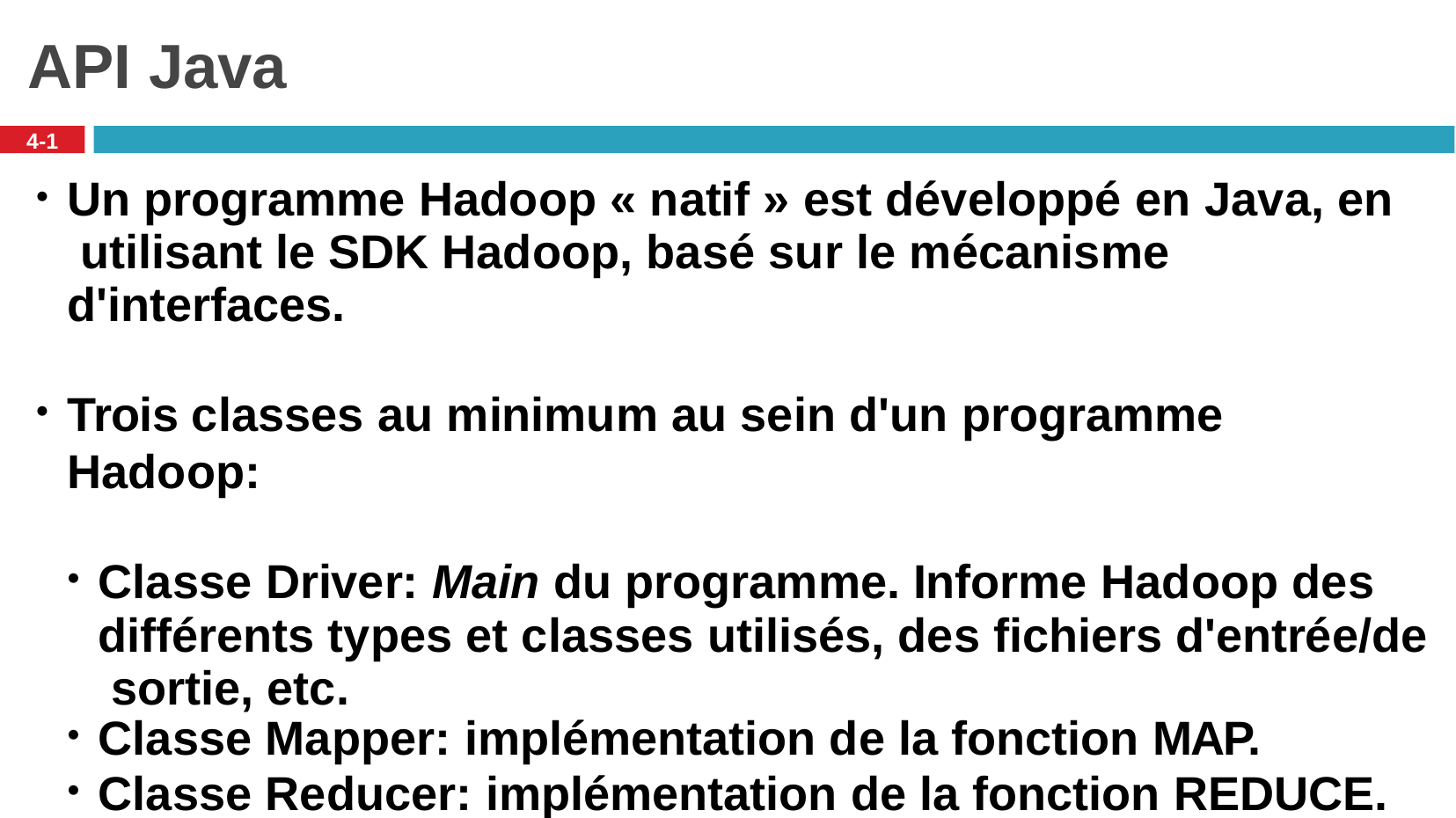

# API Java
4-1
Un programme Hadoop « natif » est développé en Java, en  utilisant le SDK Hadoop, basé sur le mécanisme  d'interfaces.

Trois classes au minimum au sein d'un programme Hadoop:

Classe Driver: Main du programme. Informe Hadoop des  différents types et classes utilisés, des fichiers d'entrée/de  sortie, etc.
Classe Mapper: implémentation de la fonction MAP.
Classe Reducer: implémentation de la fonction REDUCE.